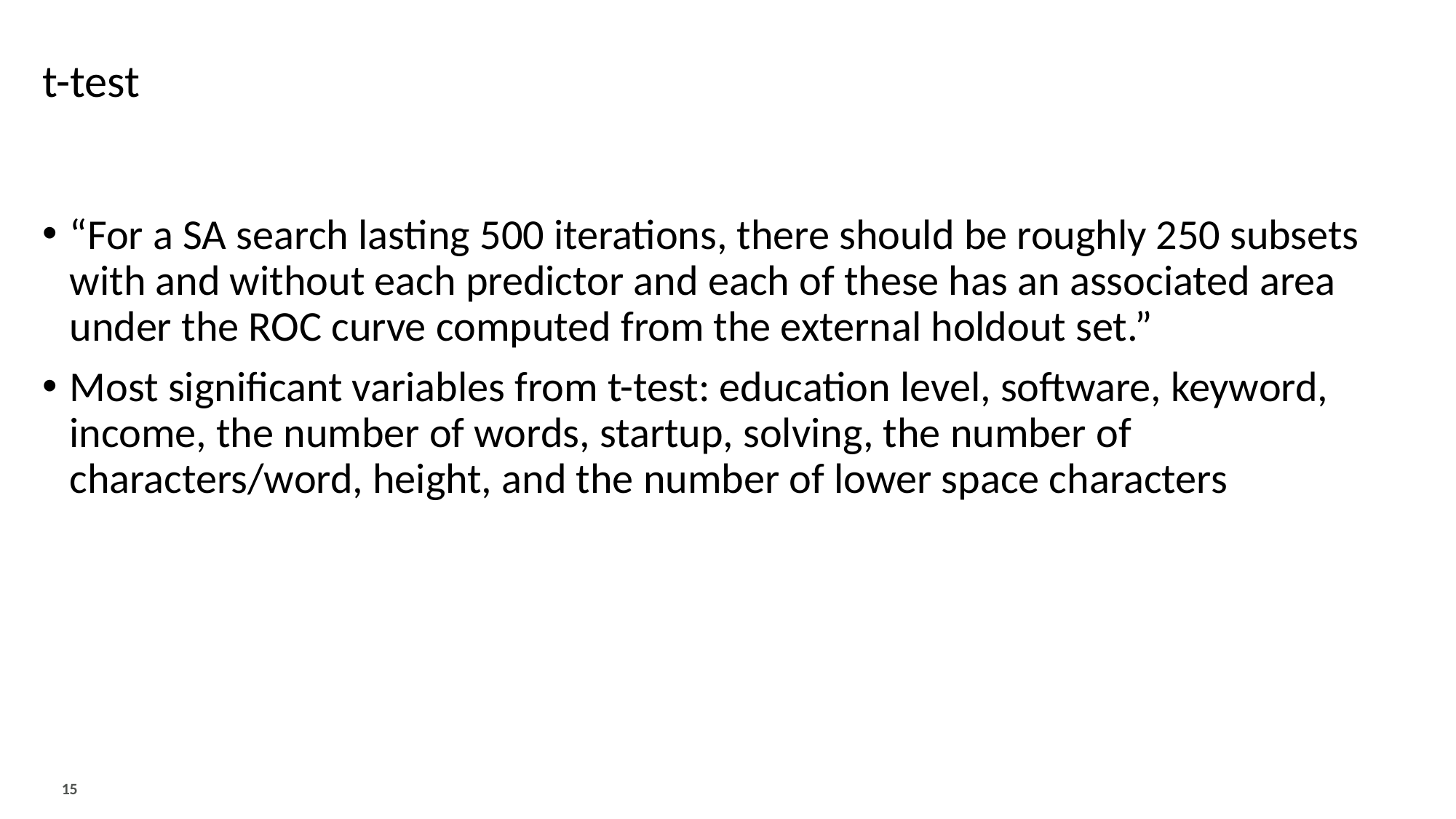

# t-test

“For a SA search lasting 500 iterations, there should be roughly 250 subsets with and without each predictor and each of these has an associated area under the ROC curve computed from the external holdout set.”
Most significant variables from t-test: education level, software, keyword, income, the number of words, startup, solving, the number of characters/word, height, and the number of lower space characters

15